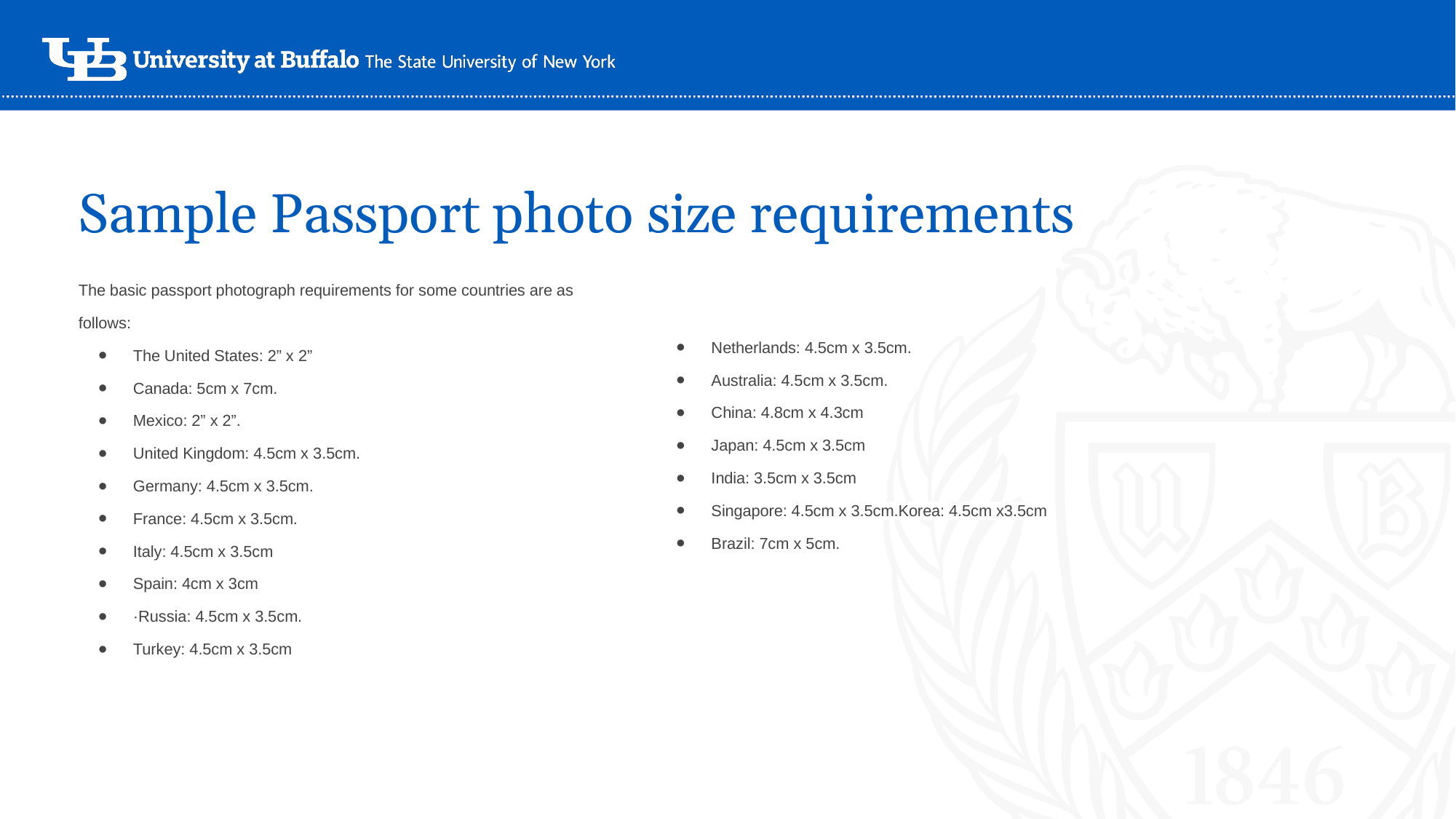

Sample Passport photo size requirements
The basic passport photograph requirements for some countries are as follows:
The United States: 2” x 2”
Canada: 5cm x 7cm.
Mexico: 2” x 2”.
United Kingdom: 4.5cm x 3.5cm.
Germany: 4.5cm x 3.5cm.
France: 4.5cm x 3.5cm.
Italy: 4.5cm x 3.5cm
Spain: 4cm x 3cm
·Russia: 4.5cm x 3.5cm.
Turkey: 4.5cm x 3.5cm

Netherlands: 4.5cm x 3.5cm.
Australia: 4.5cm x 3.5cm.
China: 4.8cm x 4.3cm
Japan: 4.5cm x 3.5cm
India: 3.5cm x 3.5cm
Singapore: 4.5cm x 3.5cm.Korea: 4.5cm x3.5cm
Brazil: 7cm x 5cm.